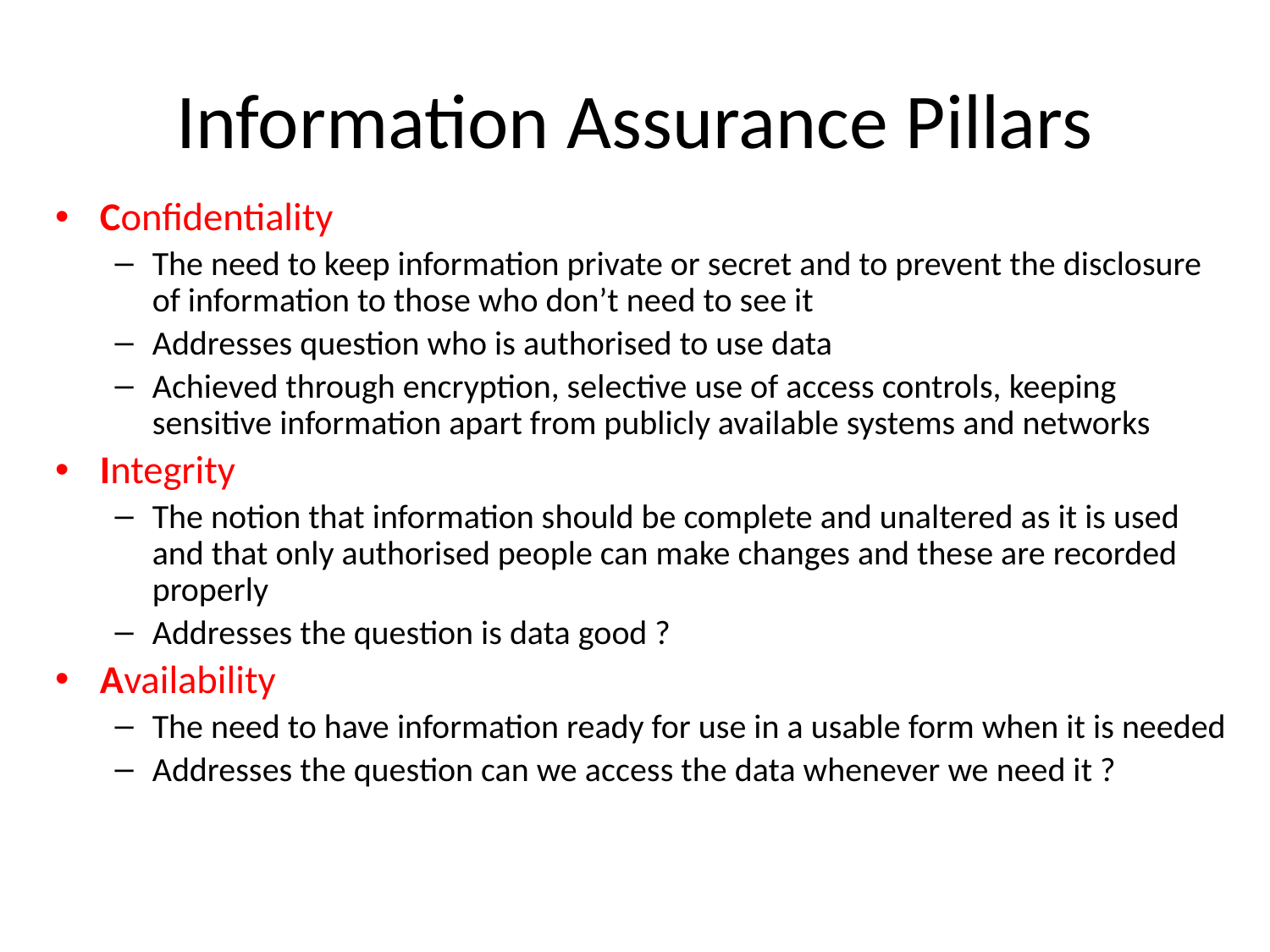

# Information Assurance Pillars
Confidentiality
The need to keep information private or secret and to prevent the disclosure of information to those who don’t need to see it
Addresses question who is authorised to use data
Achieved through encryption, selective use of access controls, keeping sensitive information apart from publicly available systems and networks
Integrity
The notion that information should be complete and unaltered as it is used and that only authorised people can make changes and these are recorded properly
Addresses the question is data good ?
Availability
The need to have information ready for use in a usable form when it is needed
Addresses the question can we access the data whenever we need it ?